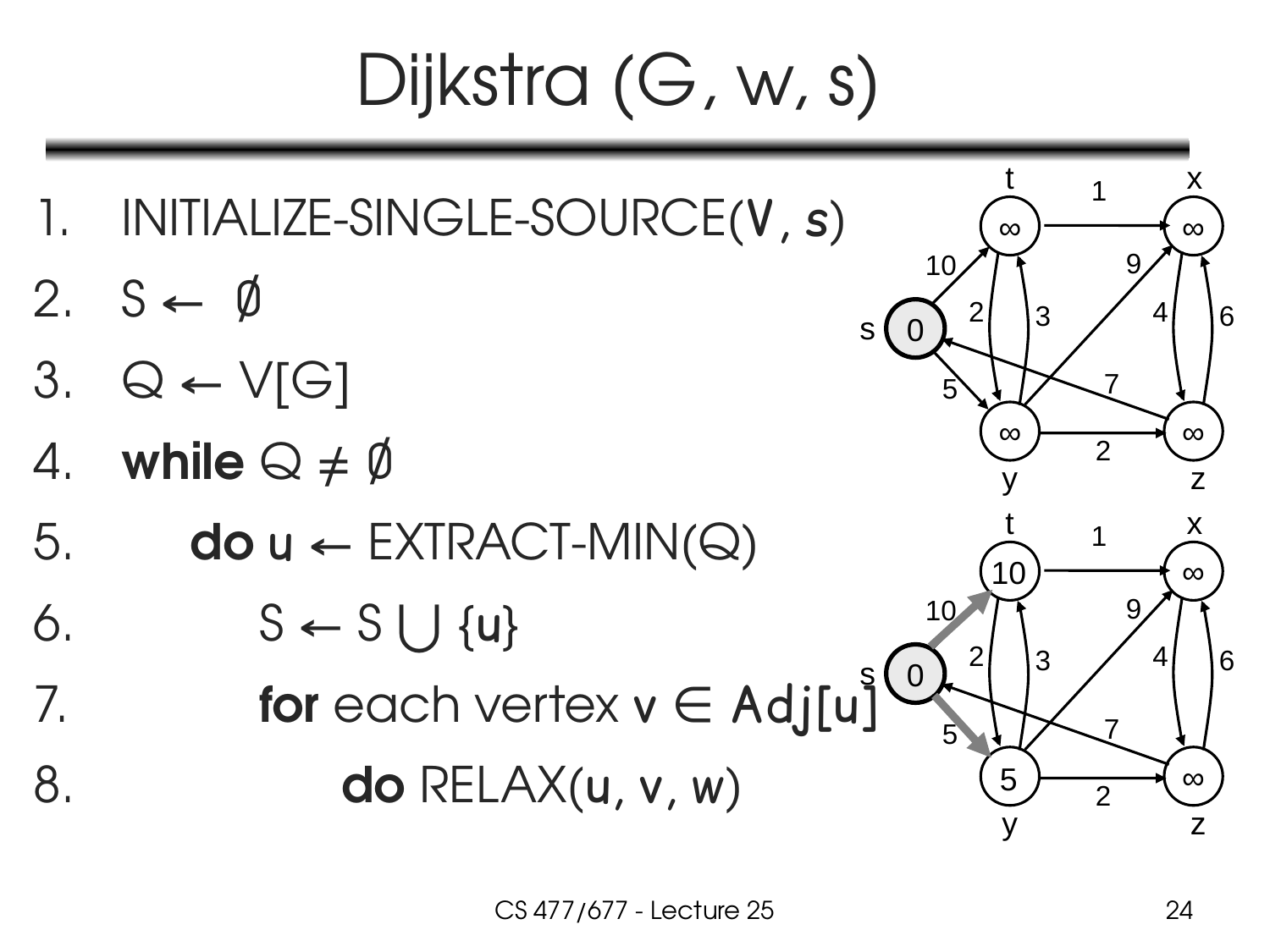

# Dijkstra (G, w, s)
t
x
1
∞
∞

9
10

2
4
3
6
0
s

7
5
∞
∞
2

y
z
 INITIALIZE-SINGLE-SOURCE(V, s)
 S ←  ∅
 Q ← V[G]
 while Q ≠ ∅
      do u ← EXTRACT-MIN(Q)
           S ← S ⋃ {u}
           for each vertex v ∈ Adj[u]
                 do RELAX(u, v, w)
t
x
1
∞
∞

9
10

2
4
3
6
0
s

7
5
∞
∞
2

y
z
10

5
CS 477/677 - Lecture 25
24